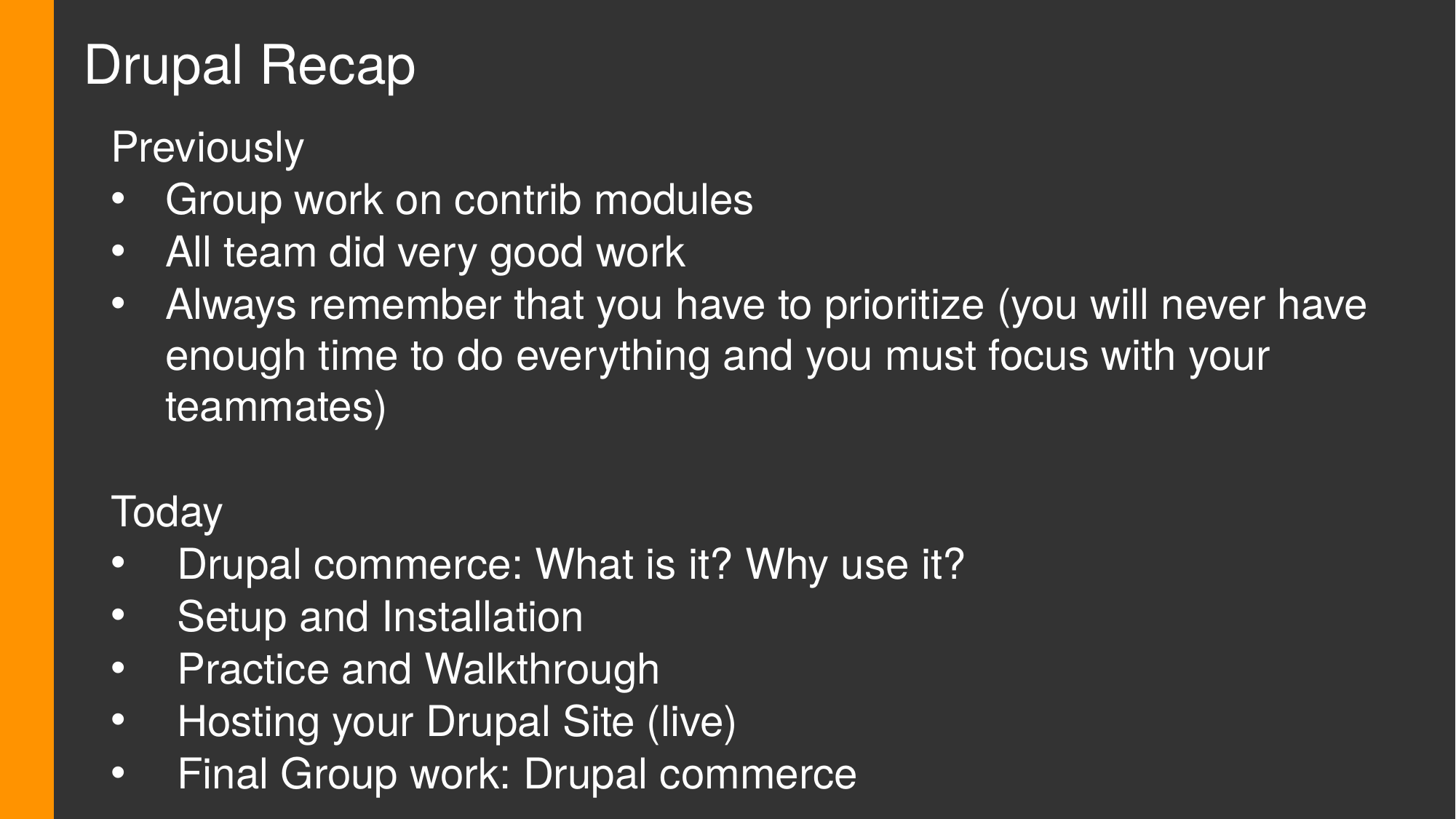

# Drupal Recap
Previously
Group work on contrib modules
All team did very good work
Always remember that you have to prioritize (you will never have enough time to do everything and you must focus with your teammates)

Today
 Drupal commerce: What is it? Why use it?
 Setup and Installation
 Practice and Walkthrough
 Hosting your Drupal Site (live)
 Final Group work: Drupal commerce